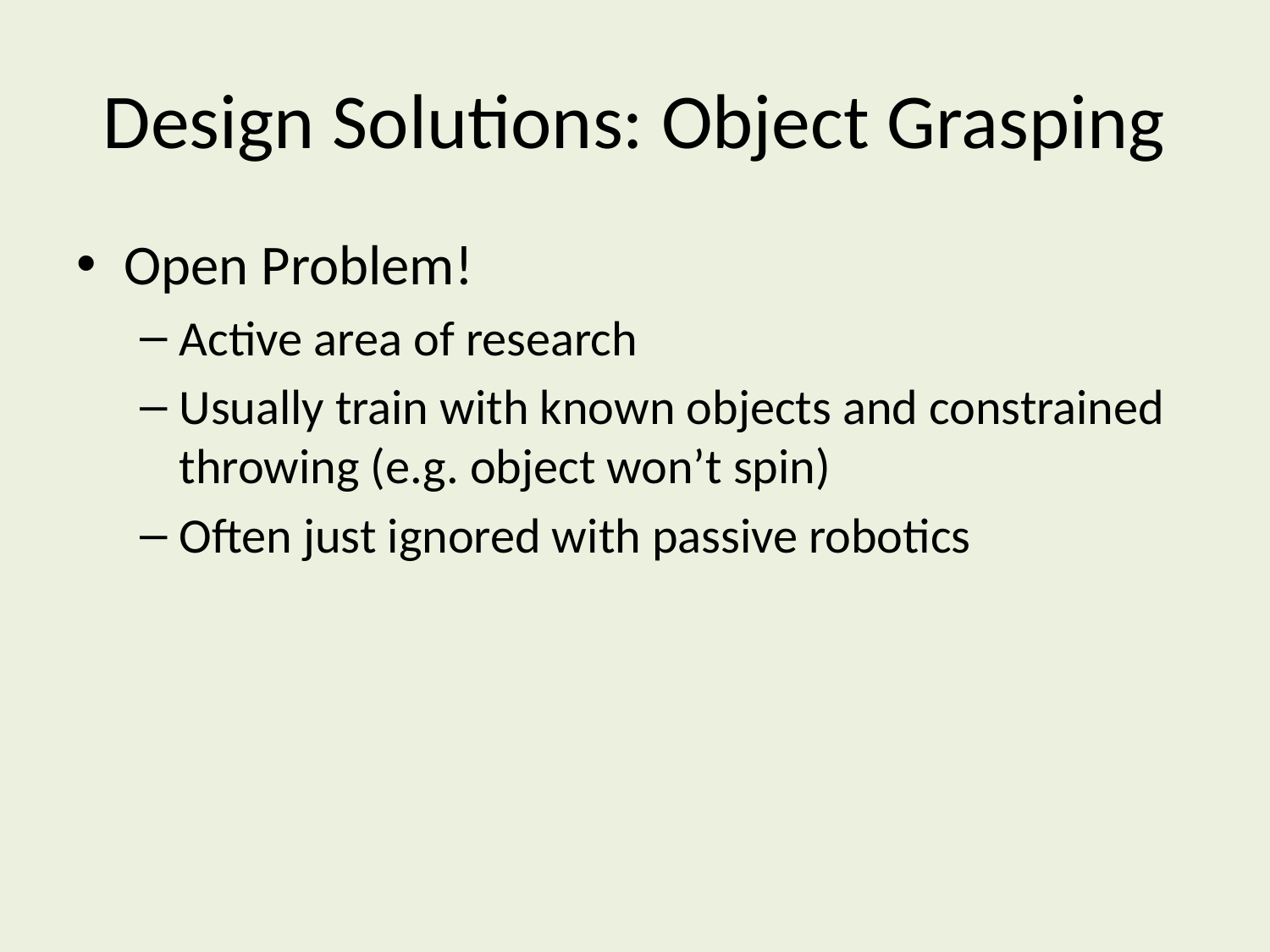

# Design Solutions: Object Grasping
Open Problem!
Active area of research
Usually train with known objects and constrained throwing (e.g. object won’t spin)
Often just ignored with passive robotics